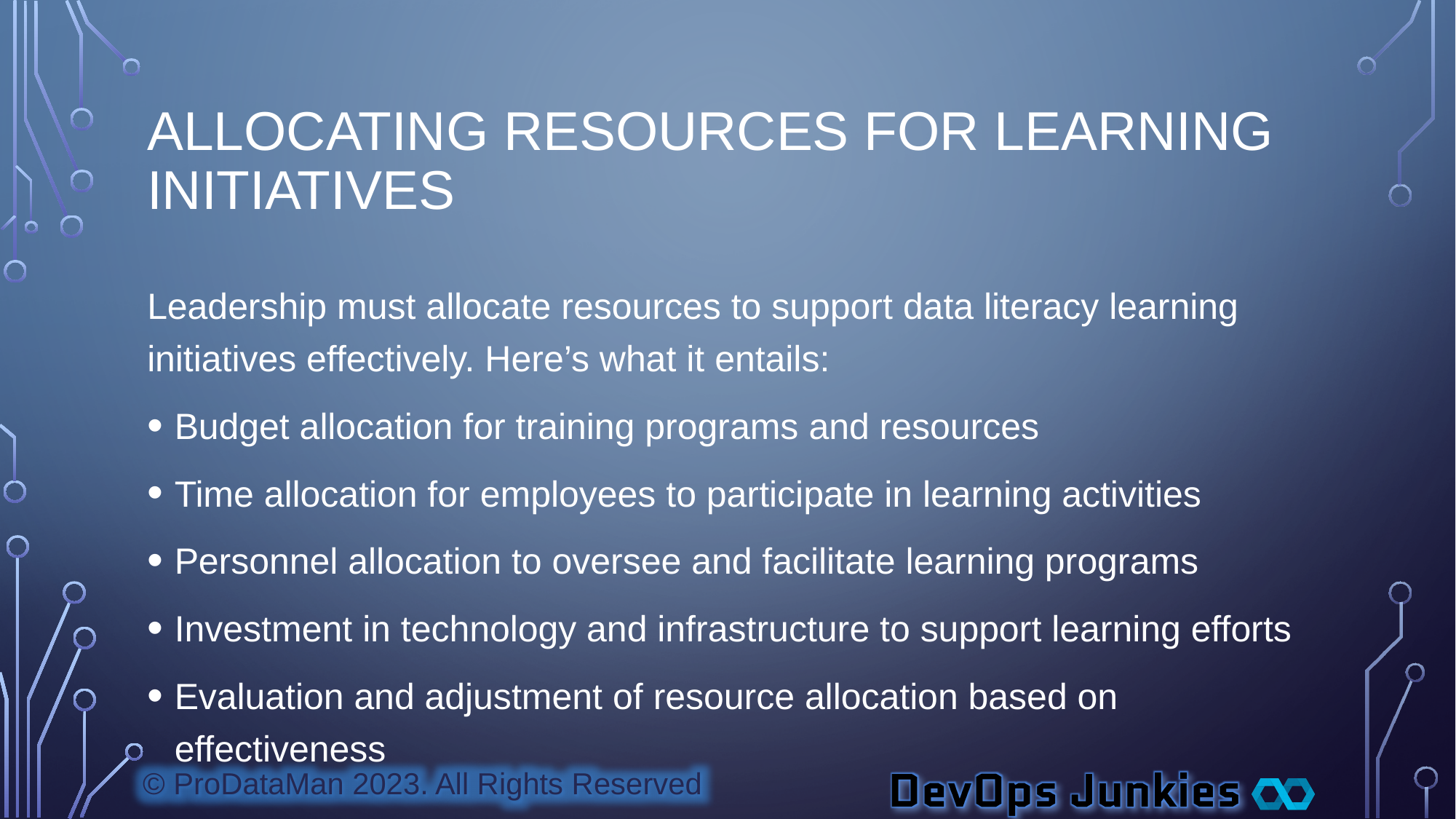

# Allocating Resources for Learning Initiatives
Leadership must allocate resources to support data literacy learning initiatives effectively. Here’s what it entails:
Budget allocation for training programs and resources
Time allocation for employees to participate in learning activities
Personnel allocation to oversee and facilitate learning programs
Investment in technology and infrastructure to support learning efforts
Evaluation and adjustment of resource allocation based on effectiveness